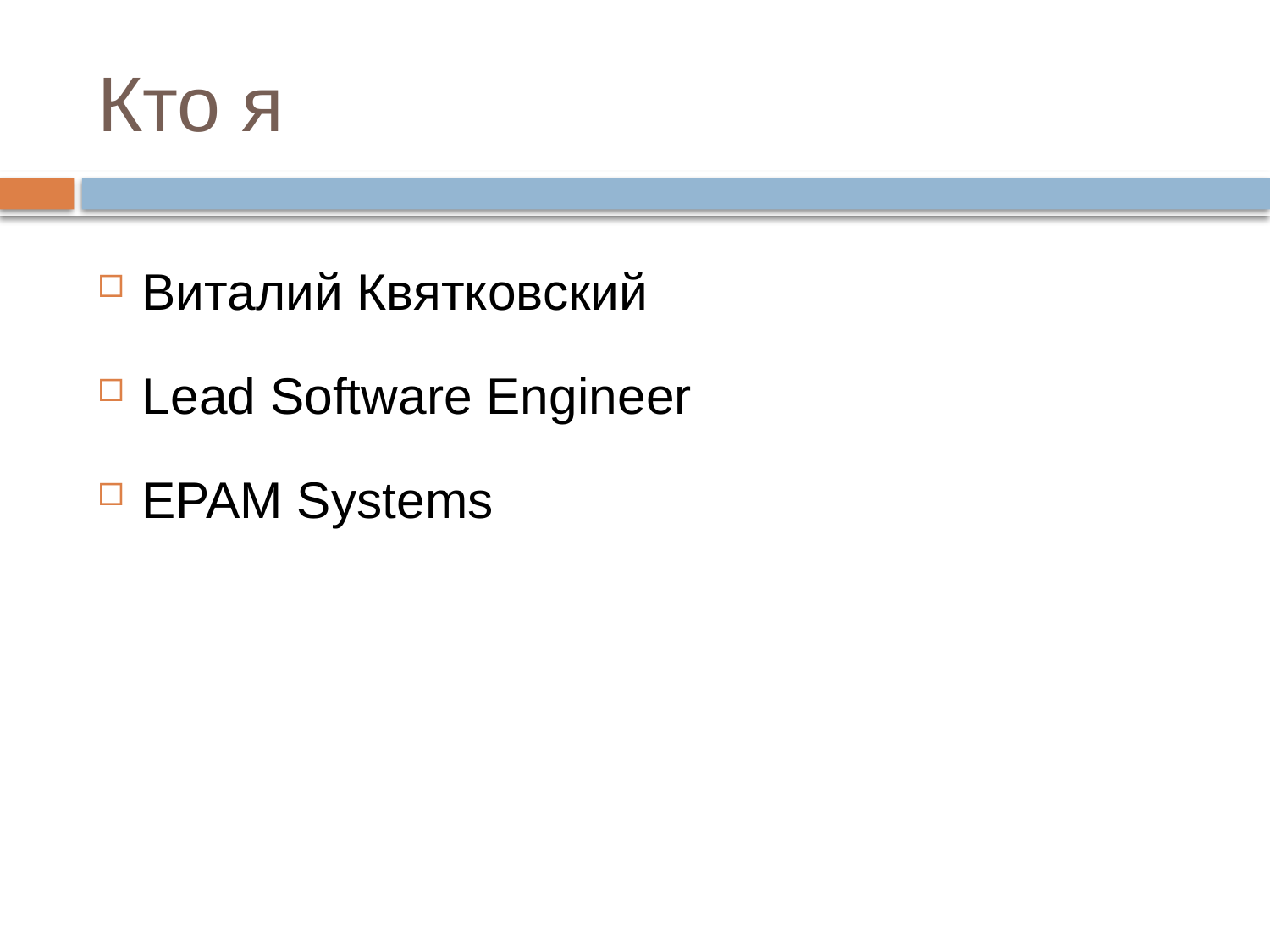

# Кто я
Виталий Квятковский
Lead Software Engineer
EPAM Systems